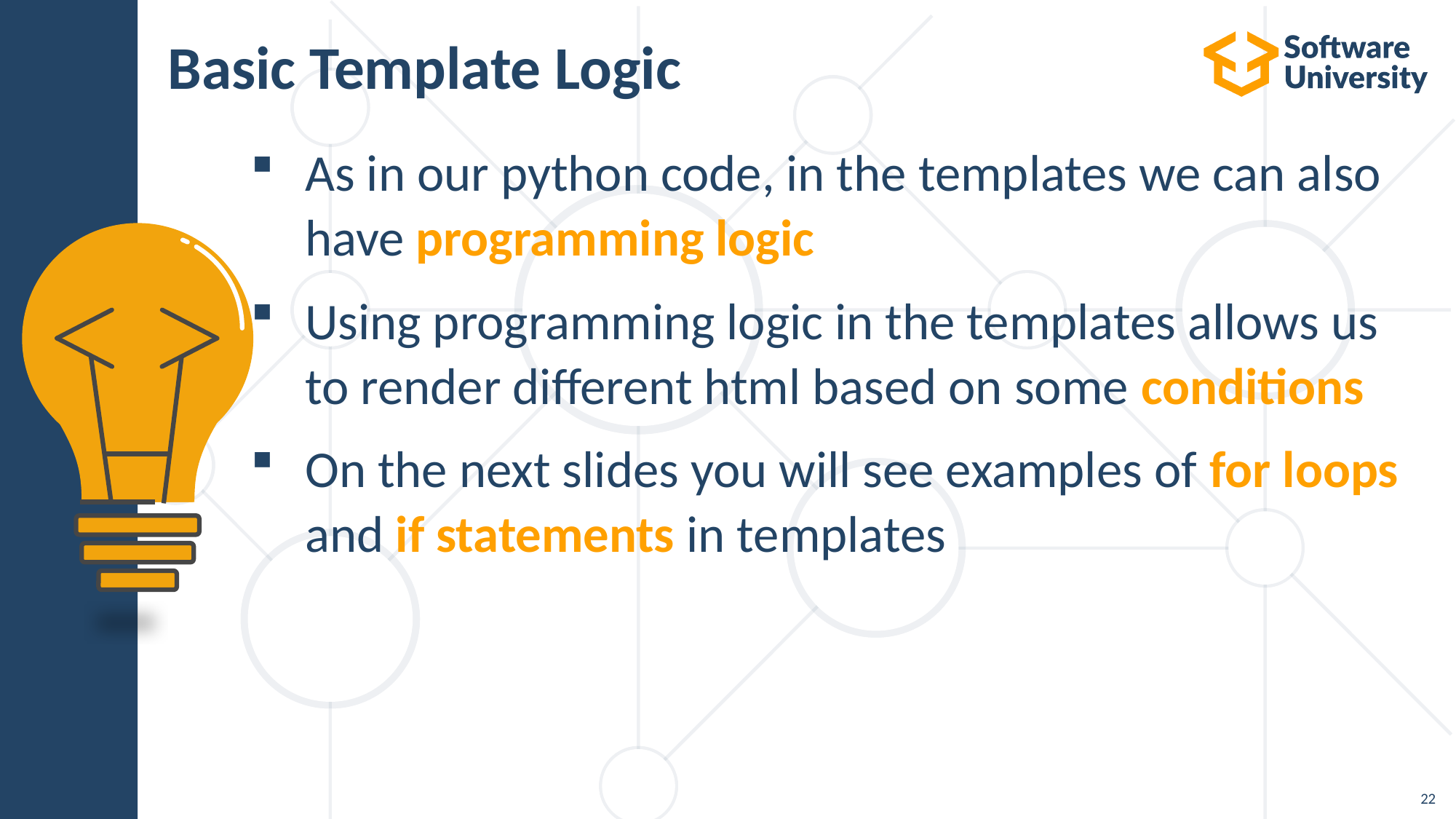

# Basic Template Logic
As in our python code, in the templates we can also have programming logic
Using programming logic in the templates allows us to render different html based on some conditions
On the next slides you will see examples of for loops and if statements in templates
22